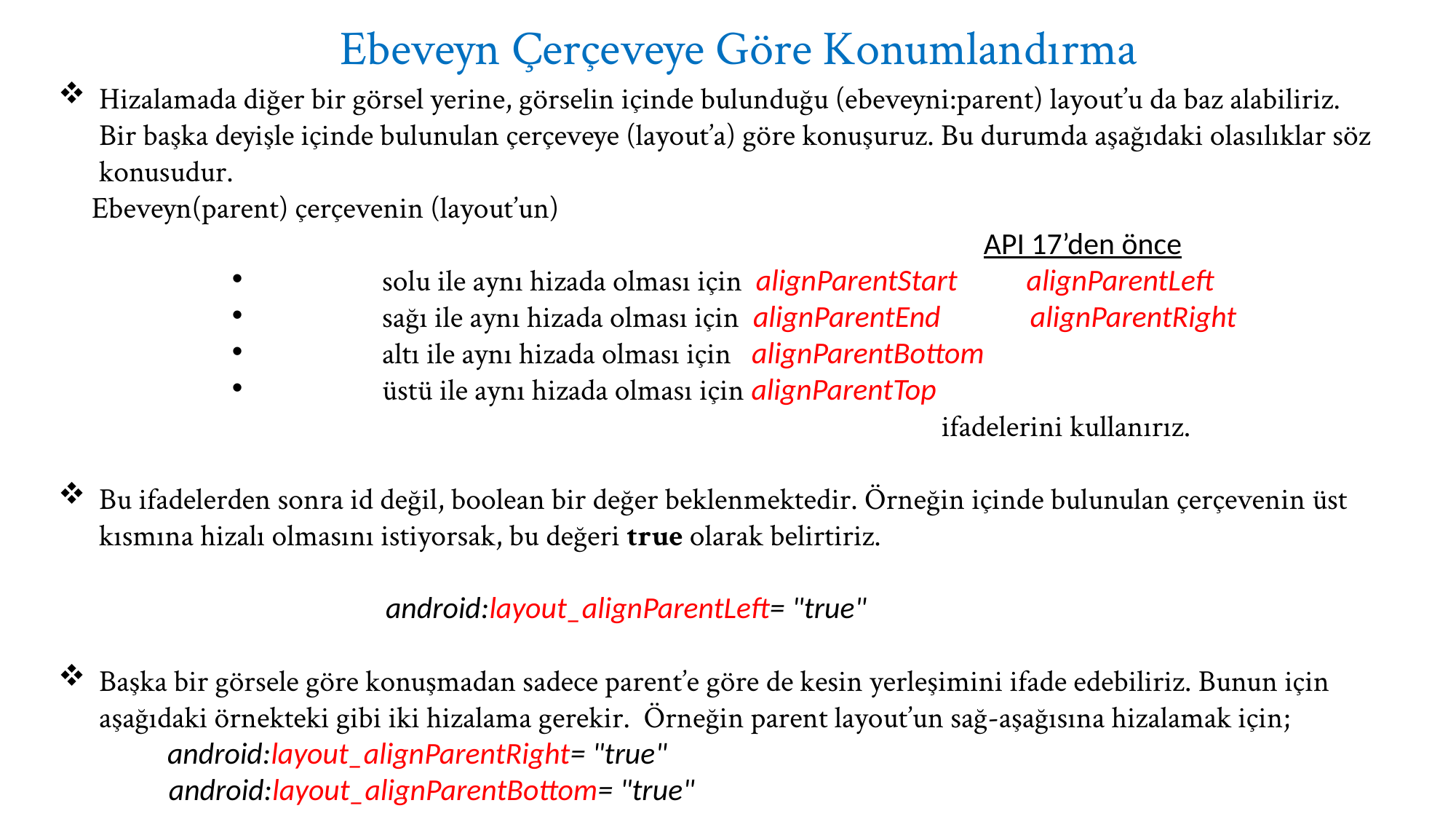

Ebeveyn Çerçeveye Göre Konumlandırma
Hizalamada diğer bir görsel yerine, görselin içinde bulunduğu (ebeveyni:parent) layout’u da baz alabiliriz. Bir başka deyişle içinde bulunulan çerçeveye (layout’a) göre konuşuruz. Bu durumda aşağıdaki olasılıklar söz konusudur.
     Ebeveyn(parent) çerçevenin (layout’un)
		              API 17’den önce
	solu ile aynı hizada olması için  alignParentStart          alignParentLeft
	sağı ile aynı hizada olması için  alignParentEnd             alignParentRight
	altı ile aynı hizada olması için   alignParentBottom
	üstü ile aynı hizada olması için alignParentTop
						ifadelerini kullanırız.

Bu ifadelerden sonra id değil, boolean bir değer beklenmektedir. Örneğin içinde bulunulan çerçevenin üst kısmına hizalı olmasını istiyorsak, bu değeri true olarak belirtiriz.

			android:layout_alignParentLeft= "true"

Başka bir görsele göre konuşmadan sadece parent’e göre de kesin yerleşimini ifade edebiliriz. Bunun için aşağıdaki örnekteki gibi iki hizalama gerekir.  Örneğin parent layout’un sağ-aşağısına hizalamak için;
	android:layout_alignParentRight= "true"
                android:layout_alignParentBottom= "true"